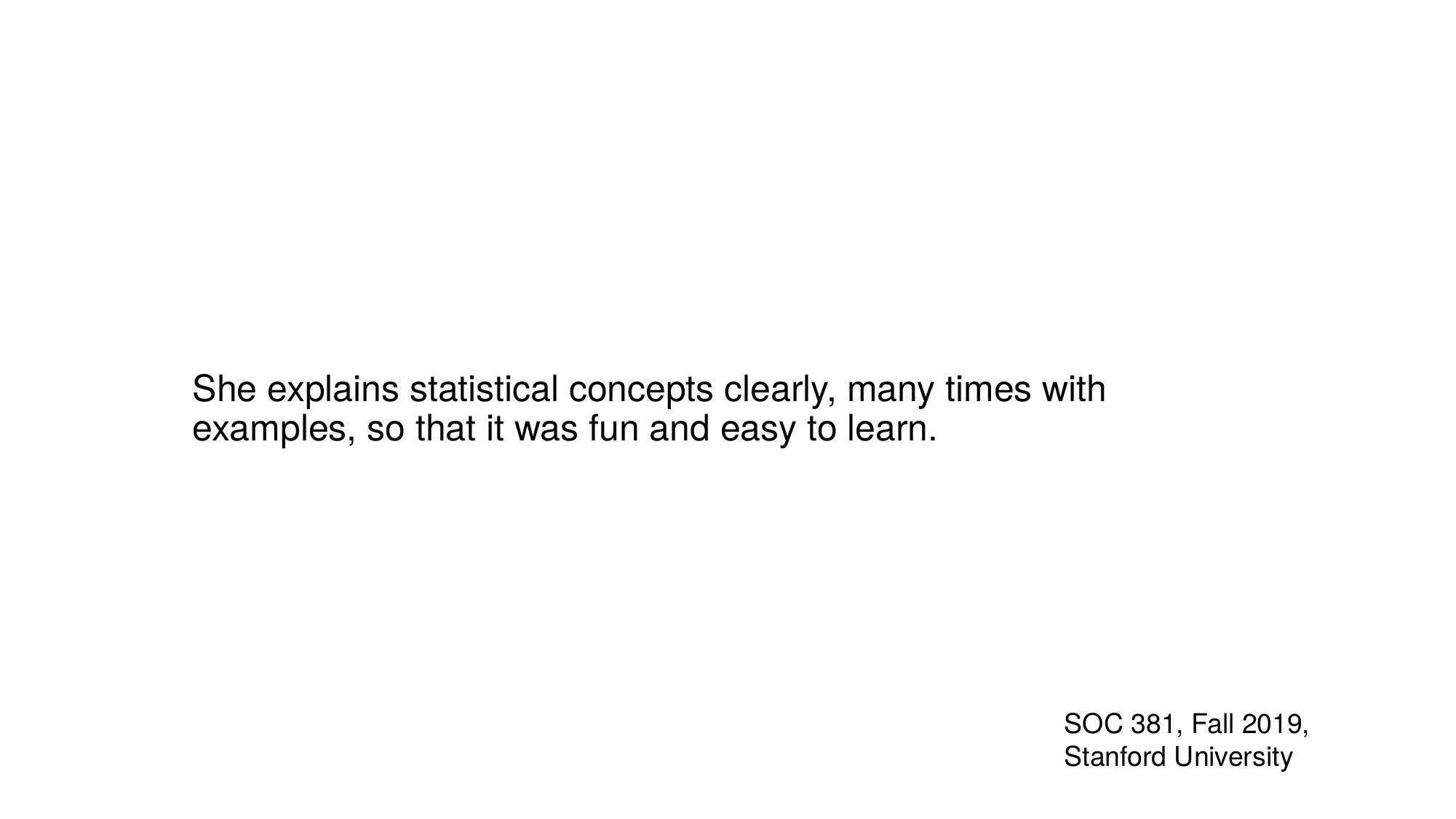

She explains statistical concepts clearly, many times with examples, so that it was fun and easy to learn.
SOC 381, Fall 2019, Stanford University